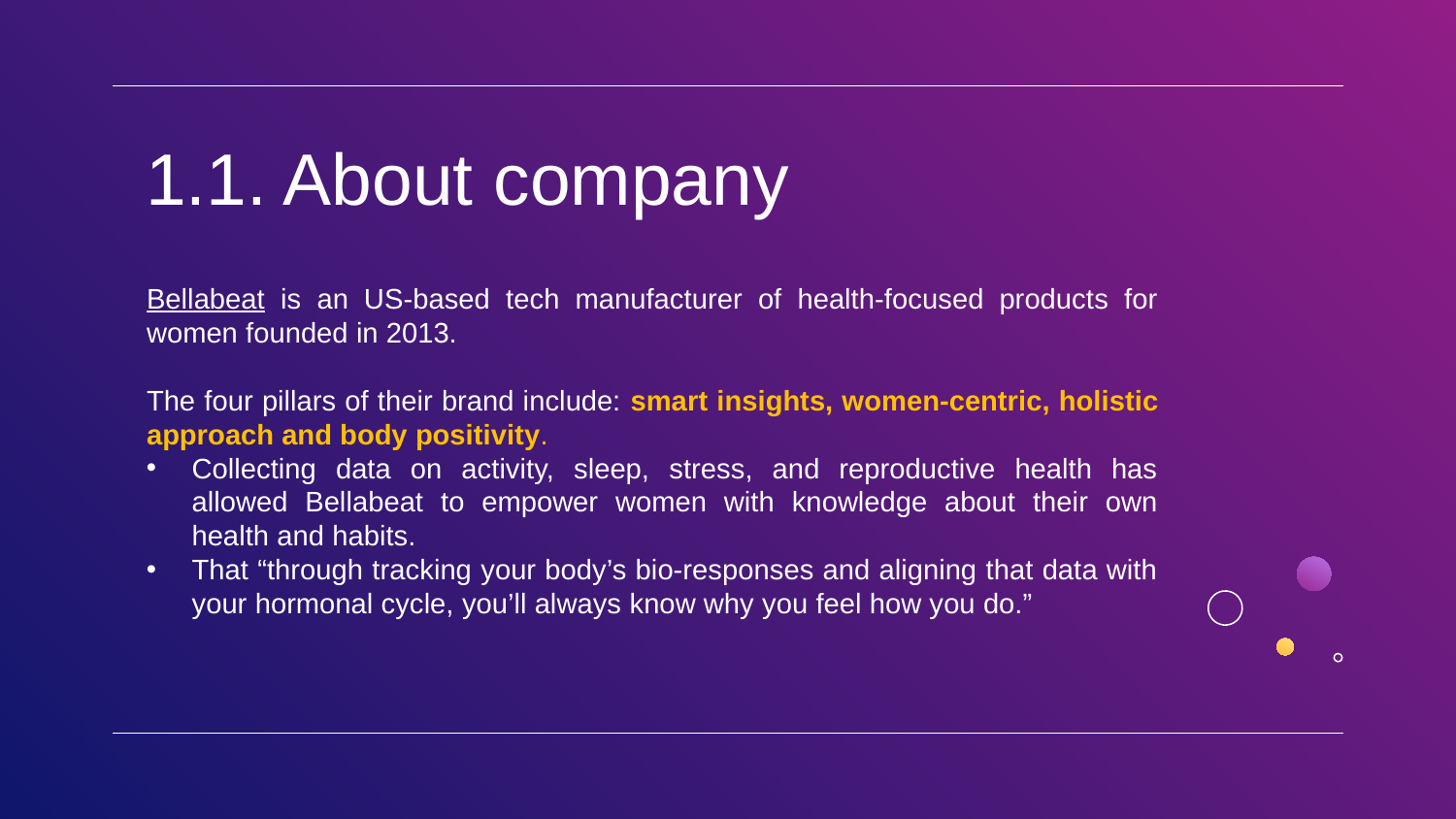

# 1.1. About company
Bellabeat is an US-based tech manufacturer of health-focused products for women founded in 2013.

The four pillars of their brand include: smart insights, women-centric, holistic approach and body positivity.
Collecting data on activity, sleep, stress, and reproductive health has allowed Bellabeat to empower women with knowledge about their own health and habits.
That “through tracking your body’s bio-responses and aligning that data with your hormonal cycle, you’ll always know why you feel how you do.”